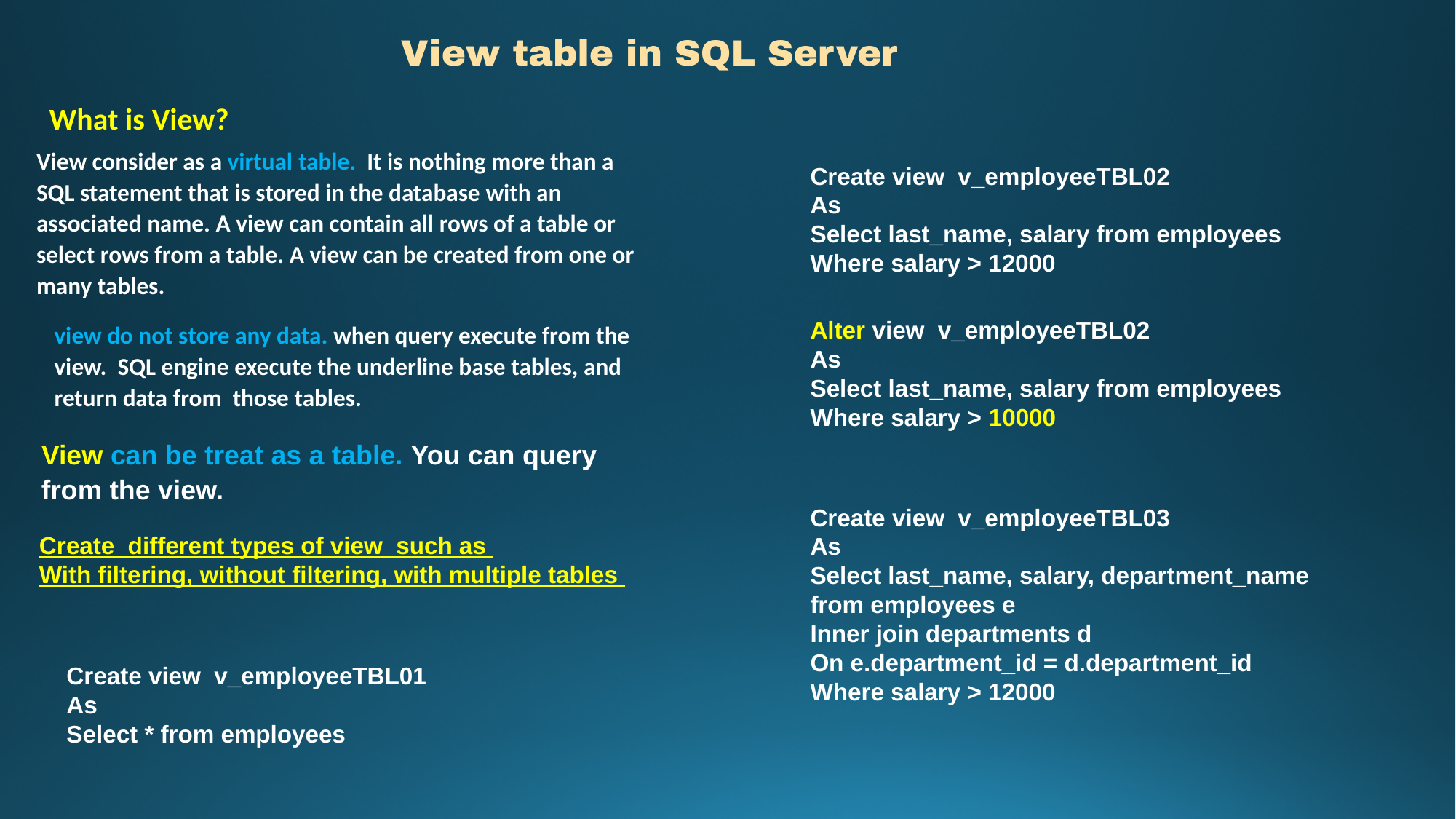

View table in SQL Server
What is View?

View consider as a virtual table.  It is nothing more than a SQL statement that is stored in the database with an associated name. A view can contain all rows of a table or select rows from a table. A view can be created from one or many tables.
Create view  v_employeeTBL02
As
Select last_name, salary from employees
Where salary > 12000

Alter view  v_employeeTBL02
As
Select last_name, salary from employees
Where salary > 10000

view do not store any data. when query execute from the view.  SQL engine execute the underline base tables, and return data from  those tables.
View can be treat as a table. You can query from the view.

Create view  v_employeeTBL03
As
Select last_name, salary, department_name
from employees e
Inner join departments d
On e.department_id = d.department_id
Where salary > 12000

Create  different types of view  such as
With filtering, without filtering, with multiple tables
Create view  v_employeeTBL01
As
Select * from employees